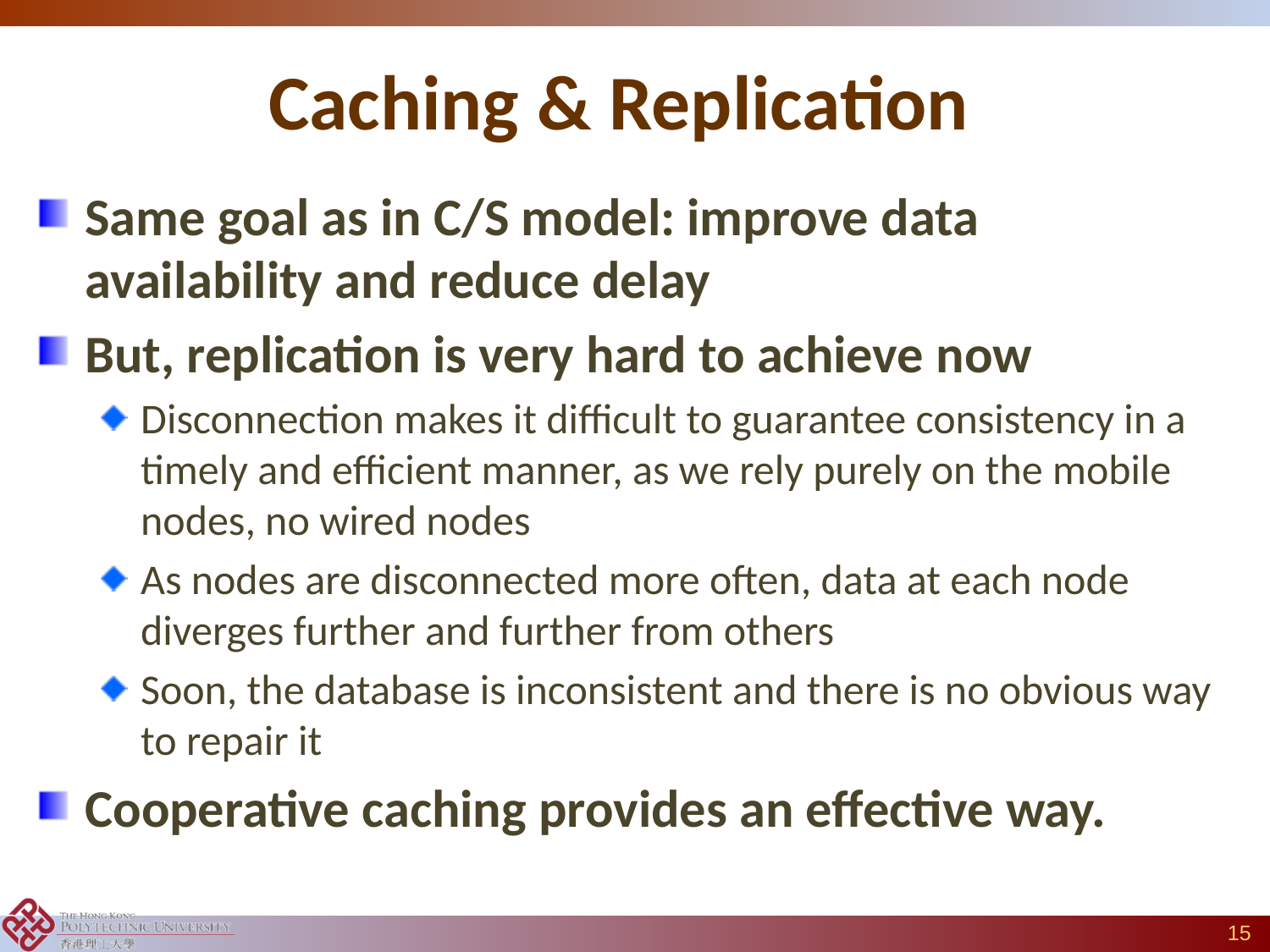

# Caching & Replication
Same goal as in C/S model: improve data availability and reduce delay
But, replication is very hard to achieve now
Disconnection makes it difficult to guarantee consistency in a timely and efficient manner, as we rely purely on the mobile nodes, no wired nodes
As nodes are disconnected more often, data at each node diverges further and further from others
Soon, the database is inconsistent and there is no obvious way to repair it
Cooperative caching provides an effective way.